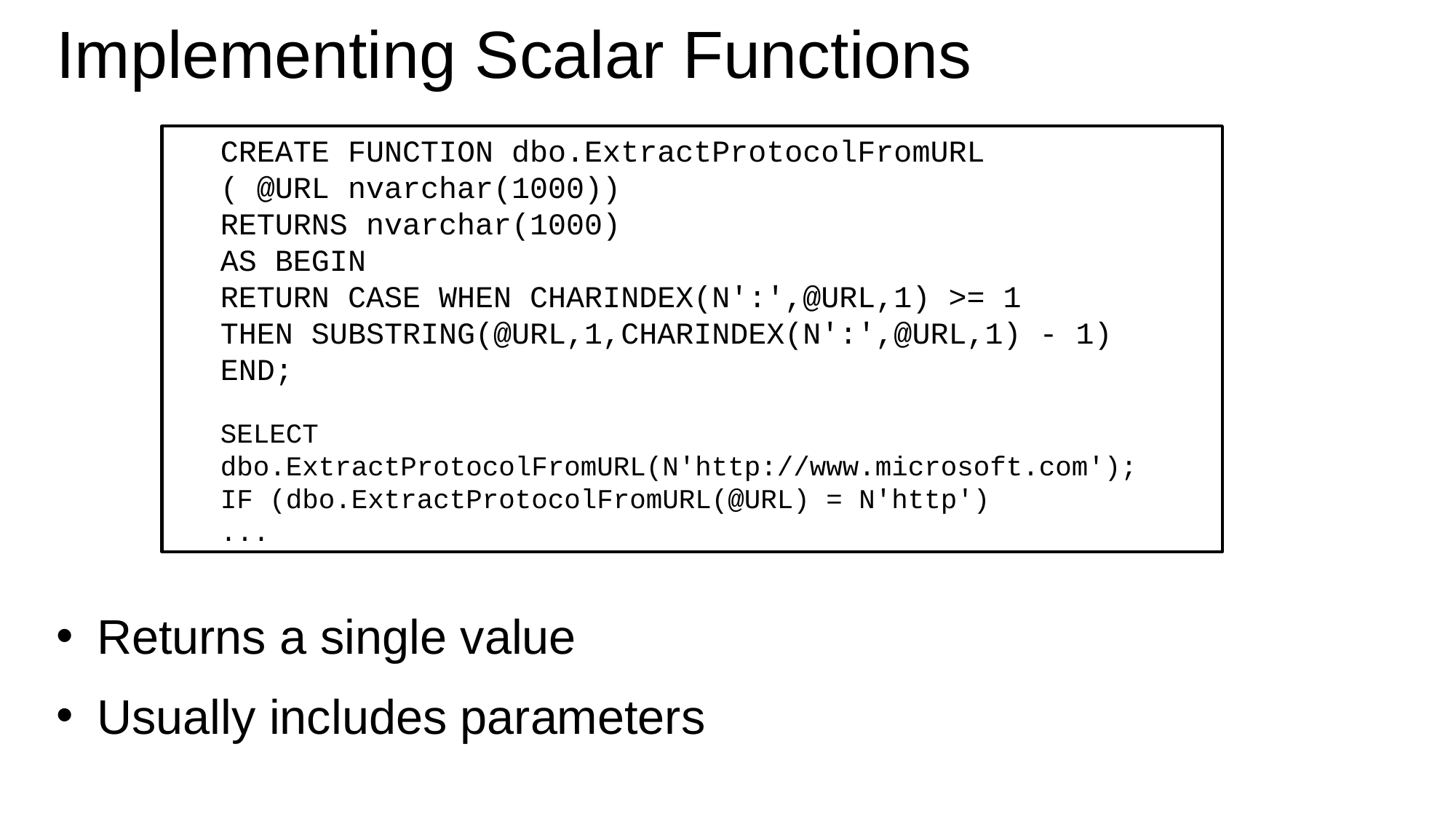

# Implementing Scalar Functions
CREATE FUNCTION dbo.ExtractProtocolFromURL
( @URL nvarchar(1000))
RETURNS nvarchar(1000)
AS BEGIN
RETURN CASE WHEN CHARINDEX(N':',@URL,1) >= 1
THEN SUBSTRING(@URL,1,CHARINDEX(N':',@URL,1) - 1)
END;

SELECT dbo.ExtractProtocolFromURL(N'http://www.microsoft.com');
IF (dbo.ExtractProtocolFromURL(@URL) = N'http')
...
Returns a single value
Usually includes parameters